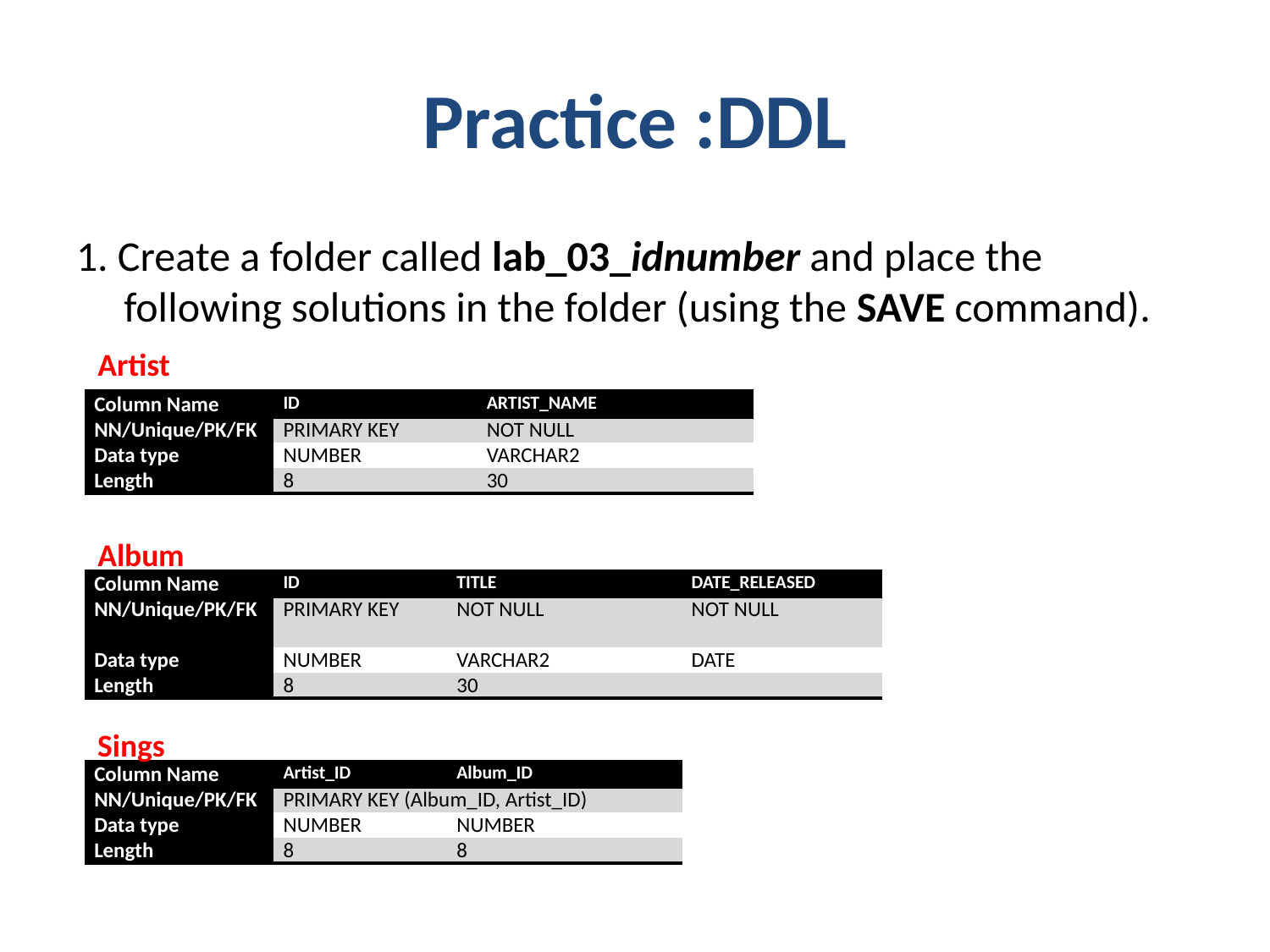

# Practice :DDL
1. Create a folder called lab_03_idnumber and place the following solutions in the folder (using the SAVE command).

Artist
| Column Name | ID | ARTIST\_NAME |
| --- | --- | --- |
| NN/Unique/PK/FK | PRIMARY KEY | NOT NULL |
| Data type | NUMBER | VARCHAR2 |
| Length | 8 | 30 |
Album
| Column Name | ID | TITLE | DATE\_RELEASED |
| --- | --- | --- | --- |
| NN/Unique/PK/FK | PRIMARY KEY | NOT NULL | NOT NULL |
| Data type | NUMBER | VARCHAR2 | DATE |
| Length | 8 | 30 |  |
Sings
| Column Name | Artist\_ID | Album\_ID |
| --- | --- | --- |
| NN/Unique/PK/FK | PRIMARY KEY (Album\_ID, Artist\_ID) |  |
| Data type | NUMBER | NUMBER |
| Length | 8 | 8 |